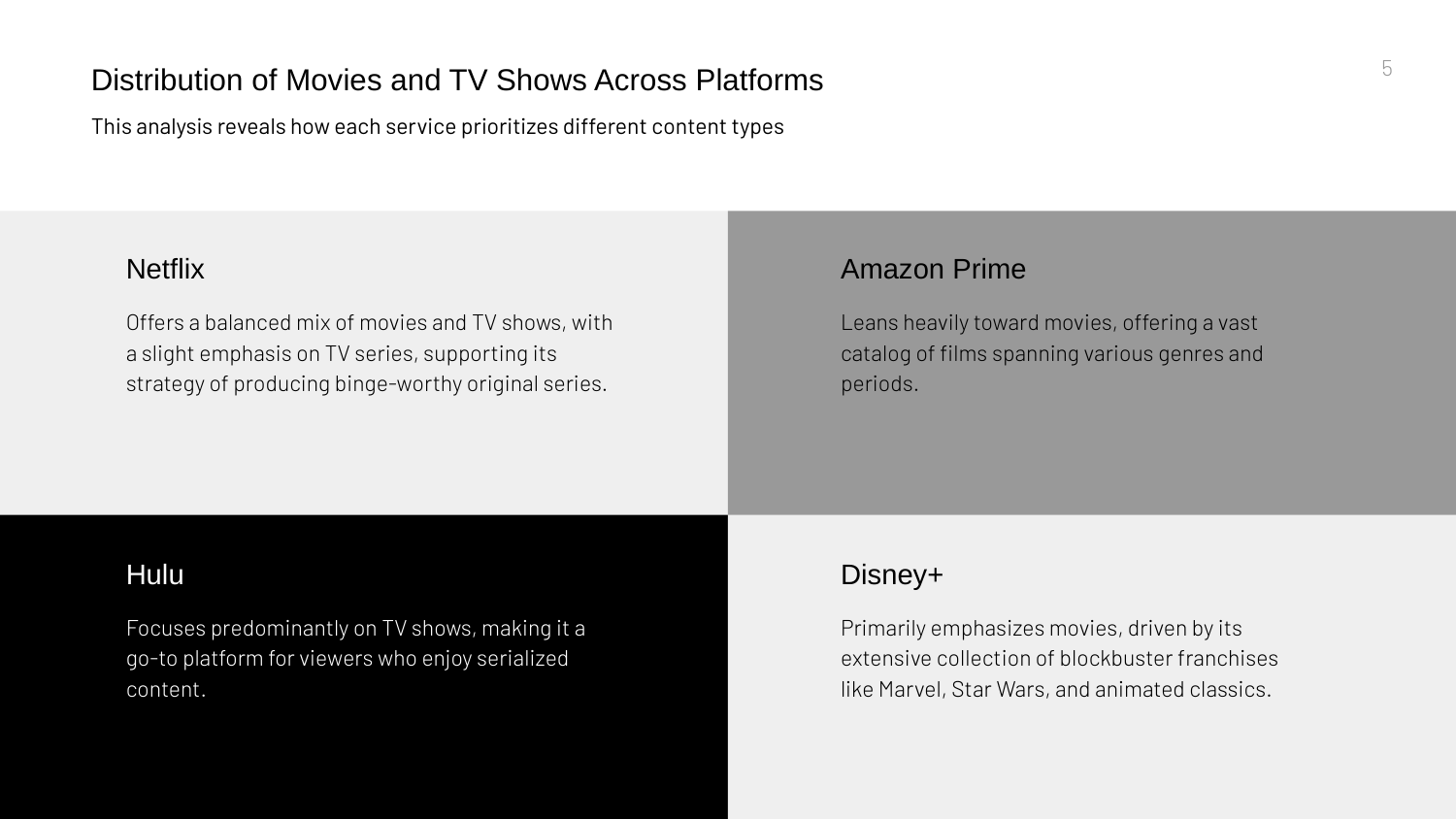

5
Distribution of Movies and TV Shows Across Platforms
This analysis reveals how each service prioritizes different content types
Netflix
Amazon Prime
Offers a balanced mix of movies and TV shows, with a slight emphasis on TV series, supporting its strategy of producing binge-worthy original series.

Leans heavily toward movies, offering a vast catalog of films spanning various genres and periods.

Hulu
Disney+
Focuses predominantly on TV shows, making it a go-to platform for viewers who enjoy serialized content.

Primarily emphasizes movies, driven by its extensive collection of blockbuster franchises like Marvel, Star Wars, and animated classics.